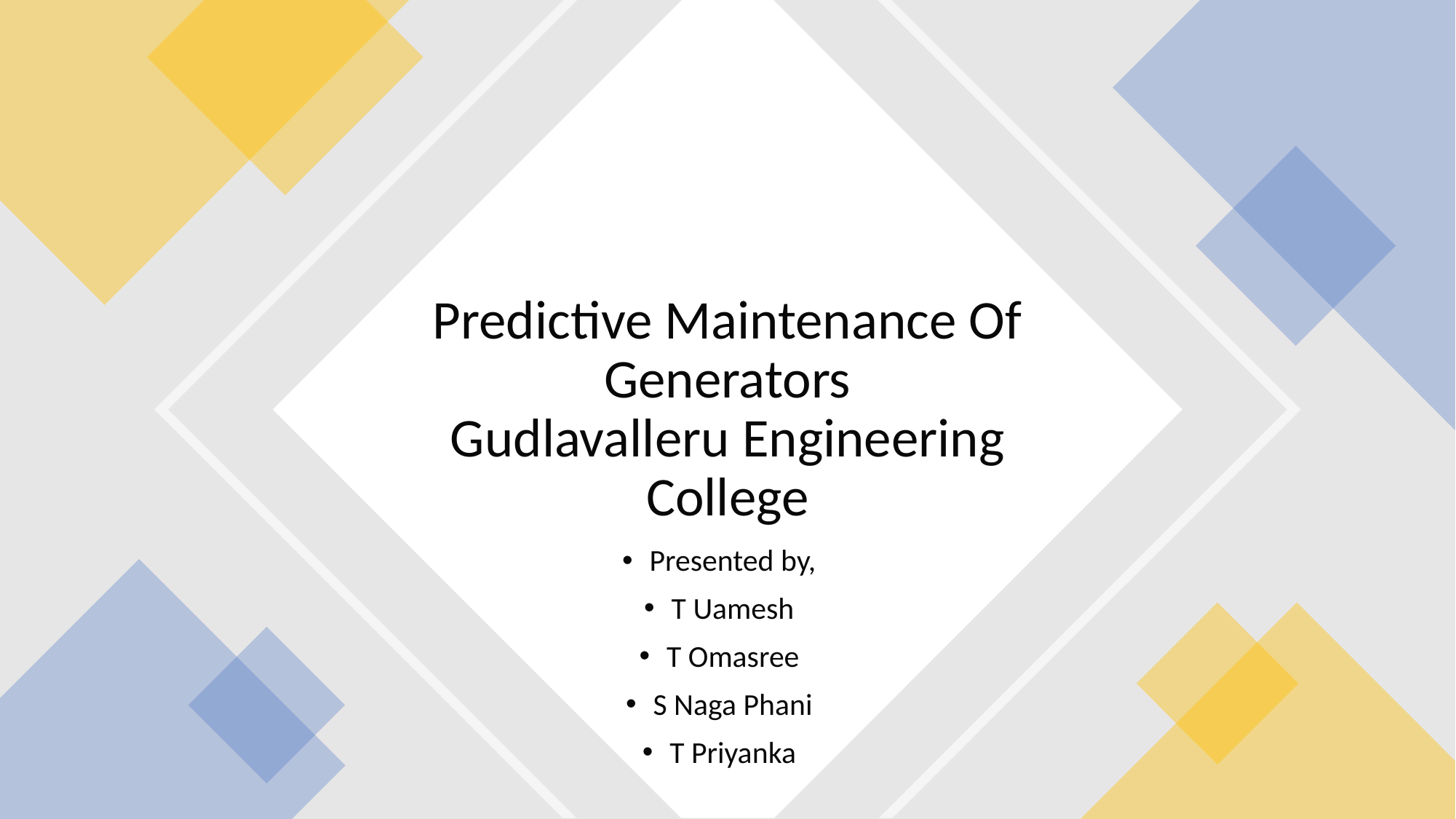

# Predictive Maintenance Of Generators
Gudlavalleru Engineering College
Presented by,
T Uamesh
T Omasree
S Naga Phani
T Priyanka